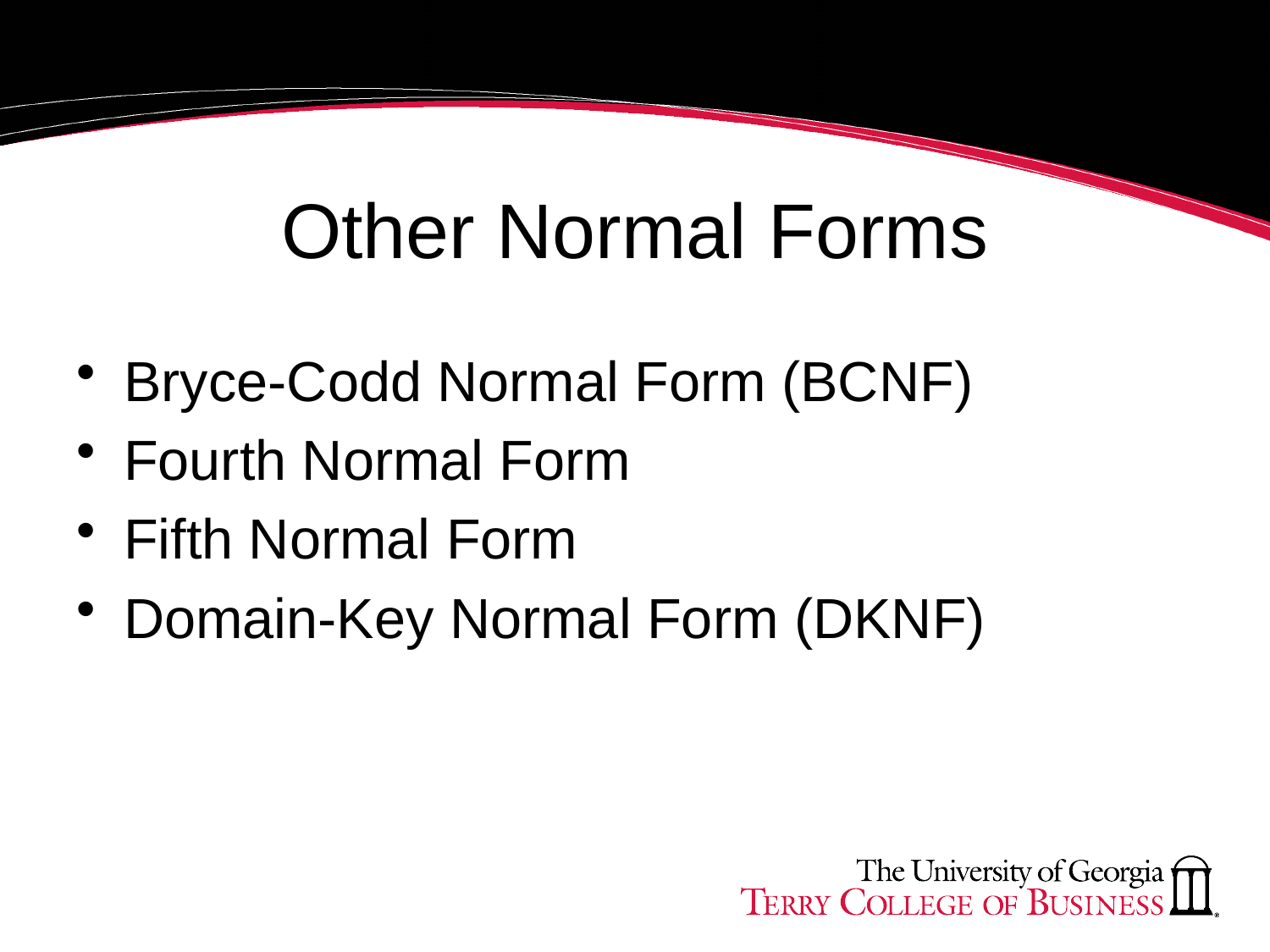

# Other Normal Forms
Bryce-Codd Normal Form (BCNF)
Fourth Normal Form
Fifth Normal Form
Domain-Key Normal Form (DKNF)